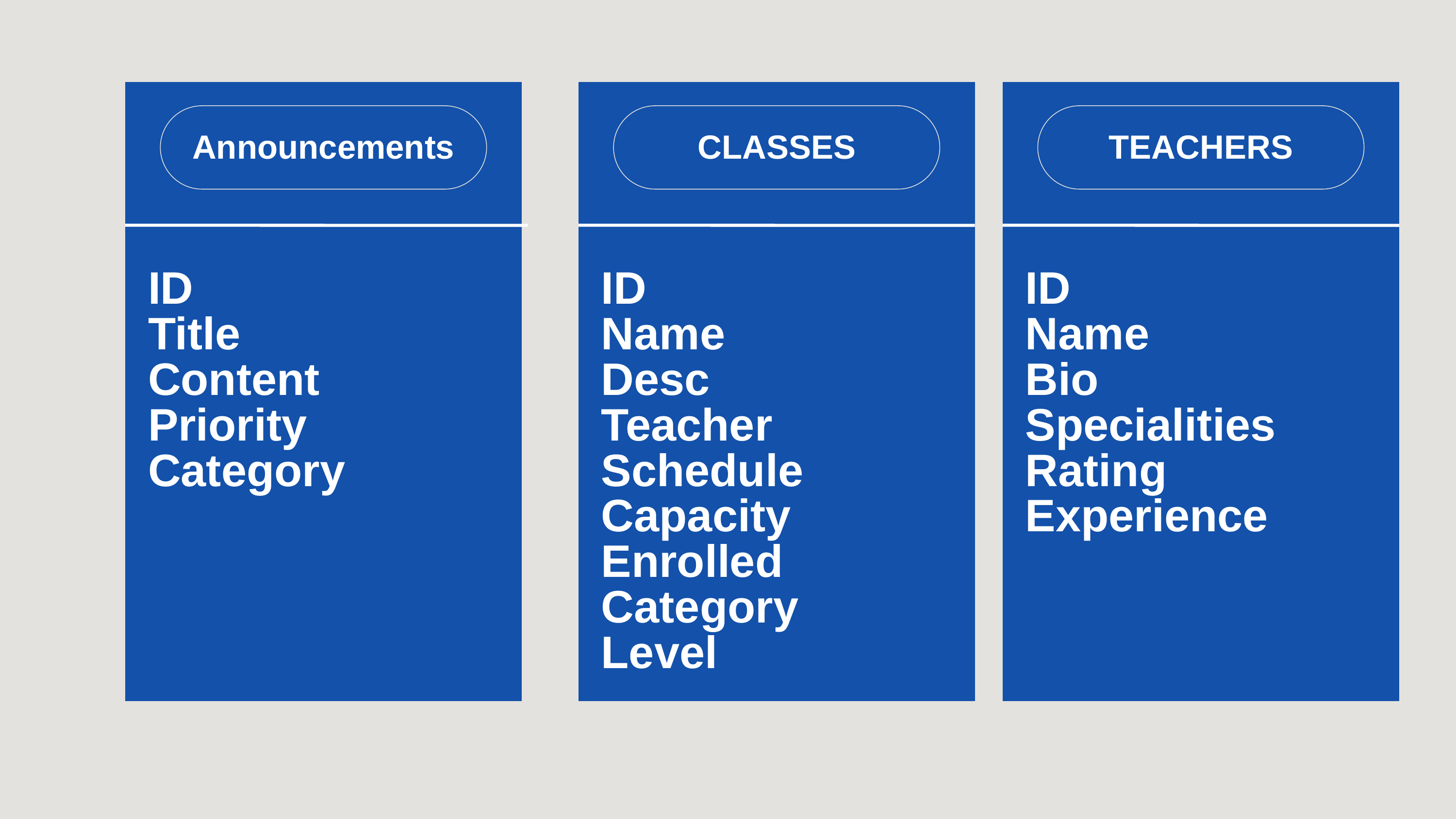

Announcements

CLASSES

TEACHERS

ID
Title
Content
Priority
Category
ID
Name
Desc
Teacher
Schedule
Capacity
Enrolled
Category
Level
ID
Name
Bio
Specialities
Rating
Experience